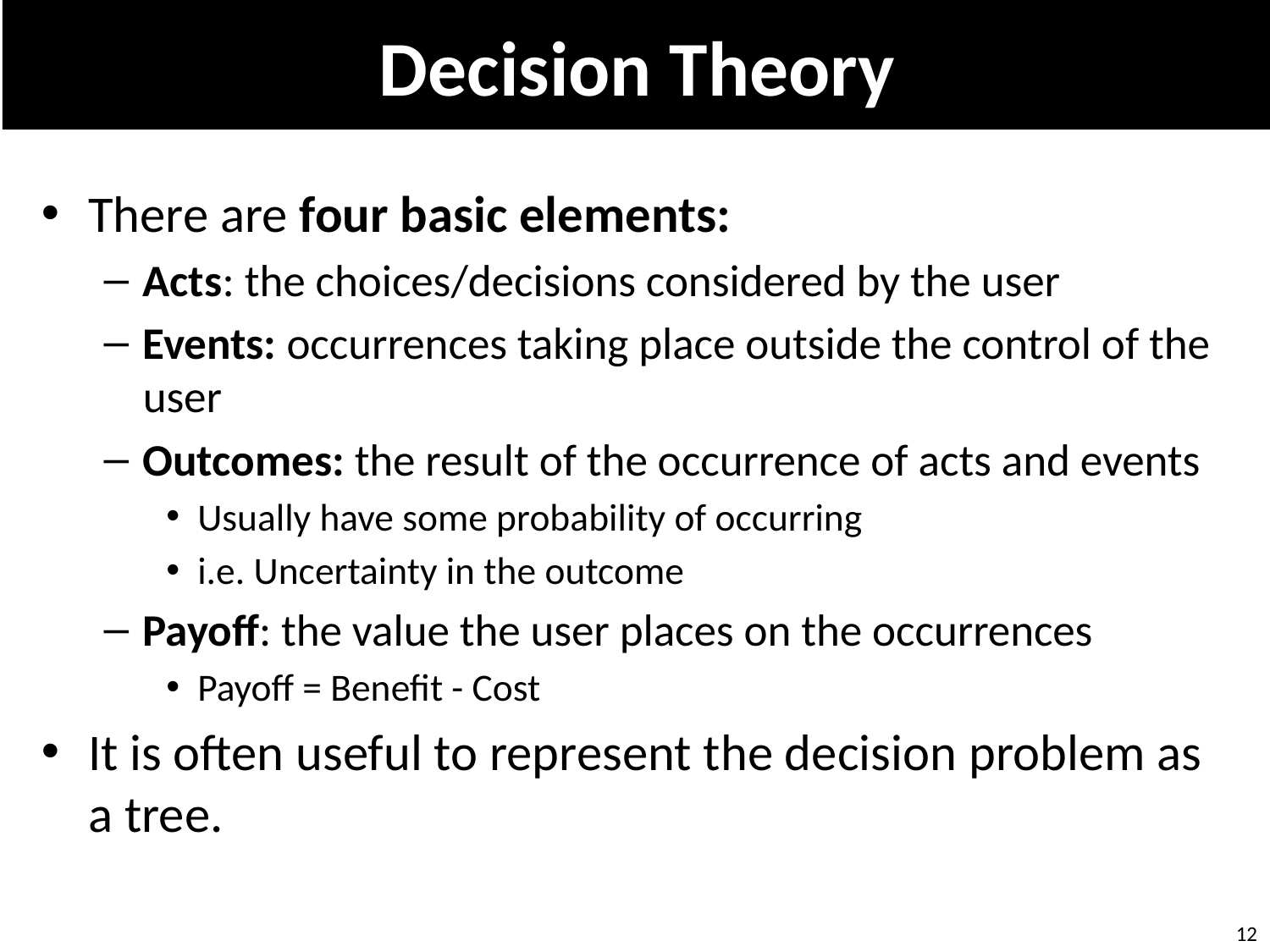

# Decision Theory
There are four basic elements:
Acts: the choices/decisions considered by the user
Events: occurrences taking place outside the control of the user
Outcomes: the result of the occurrence of acts and events
Usually have some probability of occurring
i.e. Uncertainty in the outcome
Payoff: the value the user places on the occurrences
Payoff = Benefit - Cost
It is often useful to represent the decision problem as a tree.
12